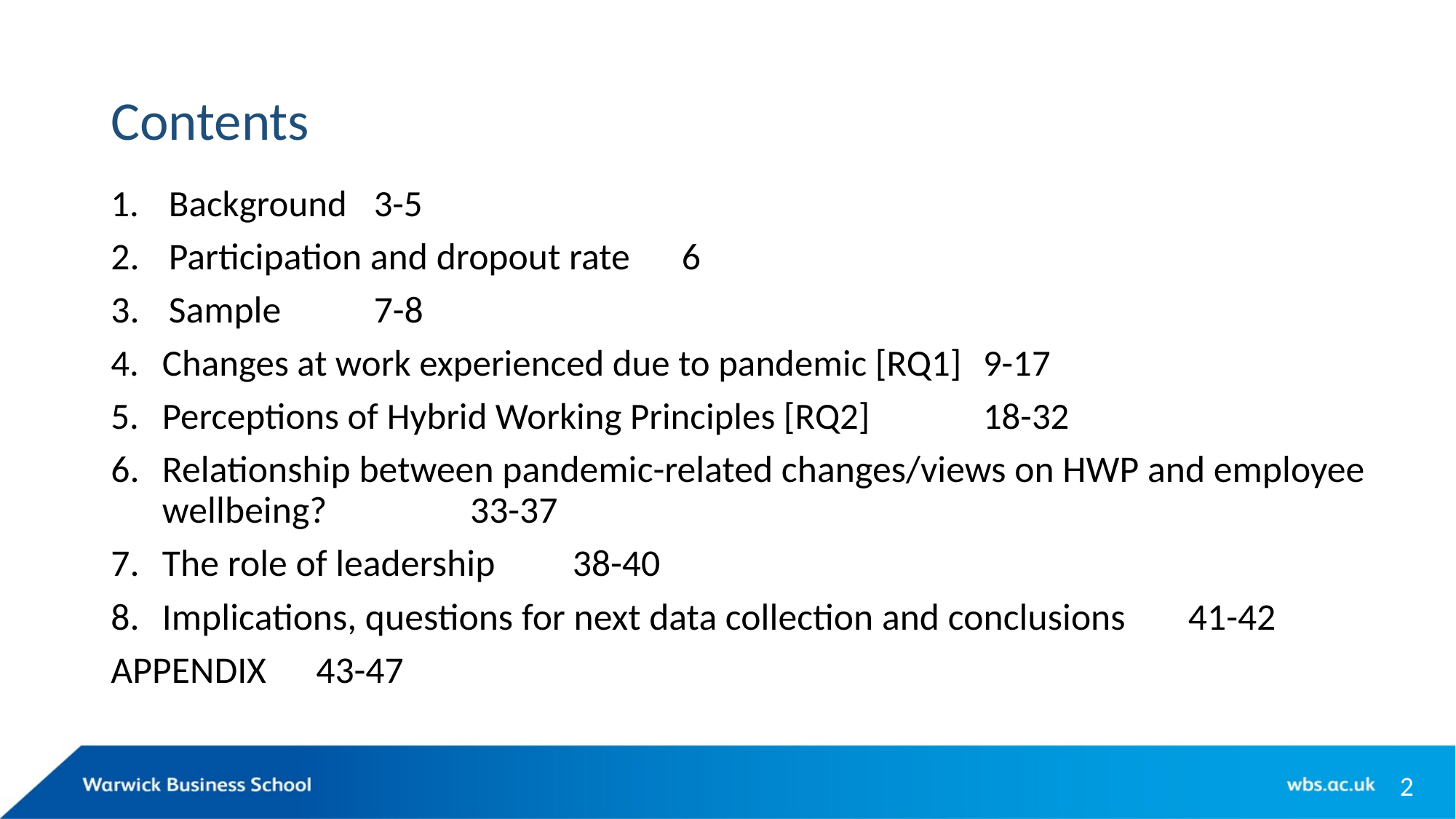

# Contents
Background 										3-5
Participation and dropout rate							6
Sample											7-8
Changes at work experienced due to pandemic [RQ1]			9-17
Perceptions of Hybrid Working Principles [RQ2]				18-32
Relationship between pandemic-related changes/views on HWP and employee wellbeing? 								33-37
The role of leadership								38-40
Implications, questions for next data collection and conclusions 	41-42
APPENDIX  											43-47
2